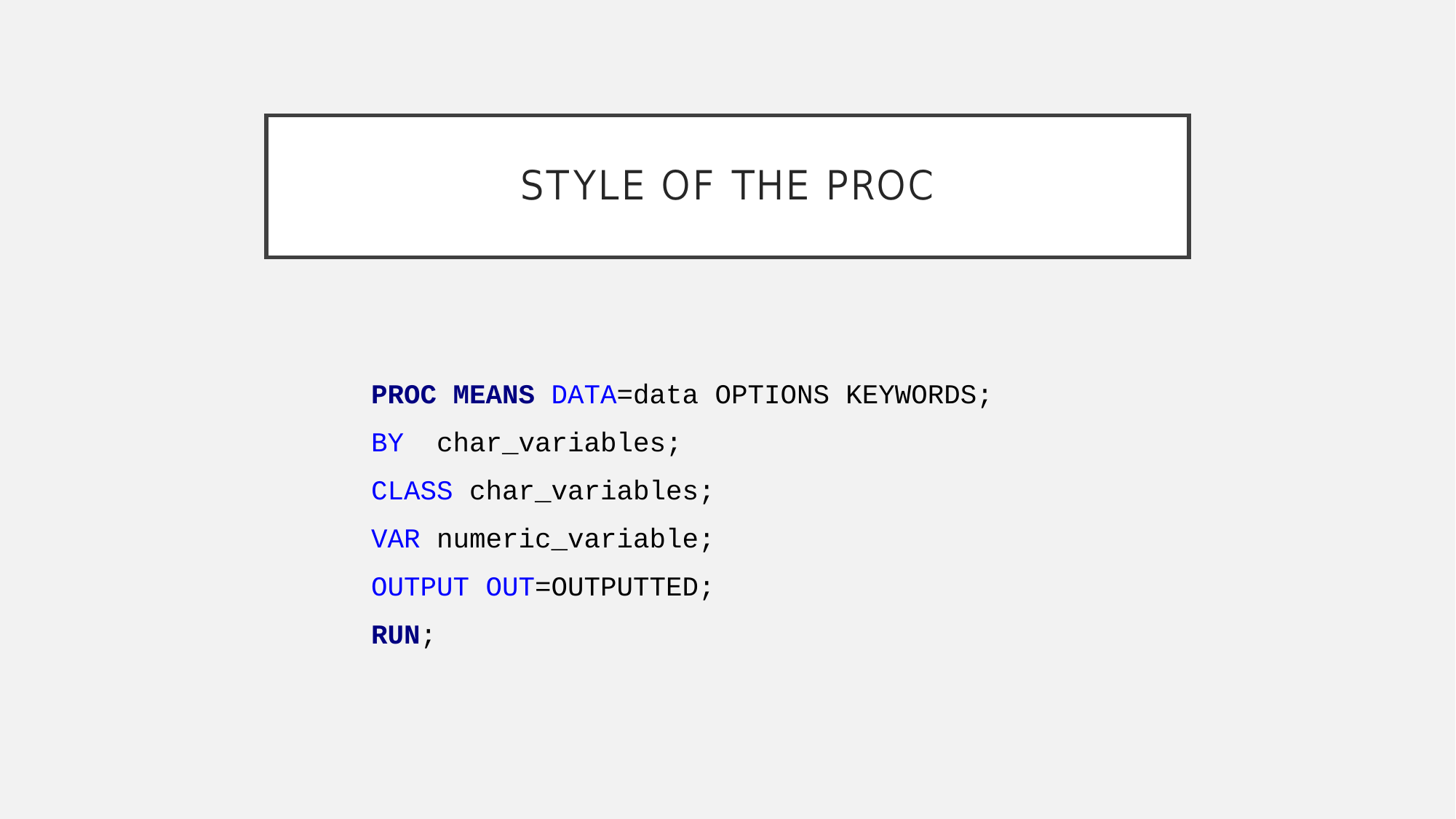

# Style of the proc

PROC MEANS DATA=data OPTIONS KEYWORDS;
BY  char_variables;
CLASS char_variables;
VAR numeric_variable;
OUTPUT OUT=OUTPUTTED;
RUN;